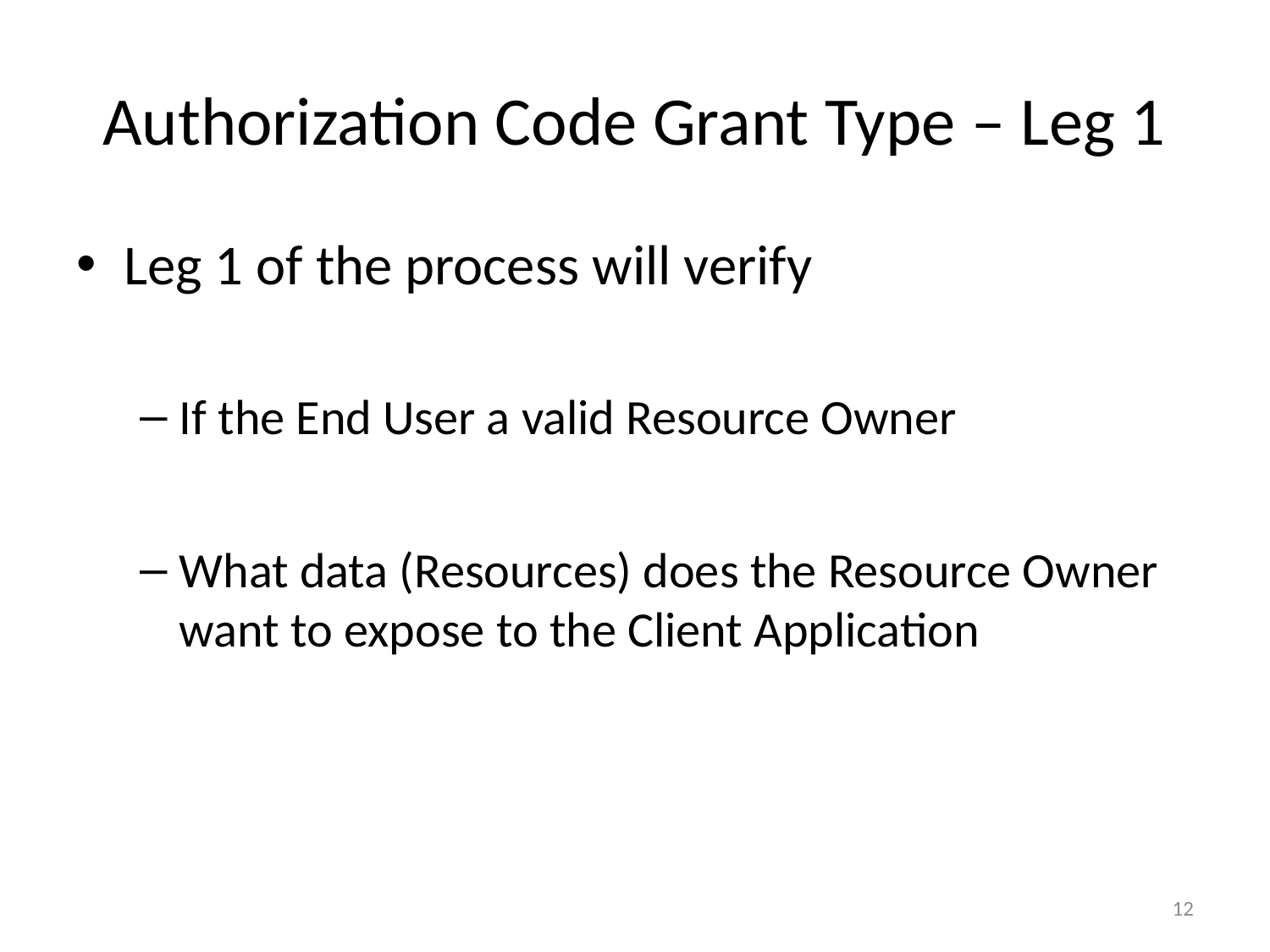

# Authorization Code Grant Type – Leg 1
Leg 1 of the process will verify

If the End User a valid Resource Owner

What data (Resources) does the Resource Owner want to expose to the Client Application
12